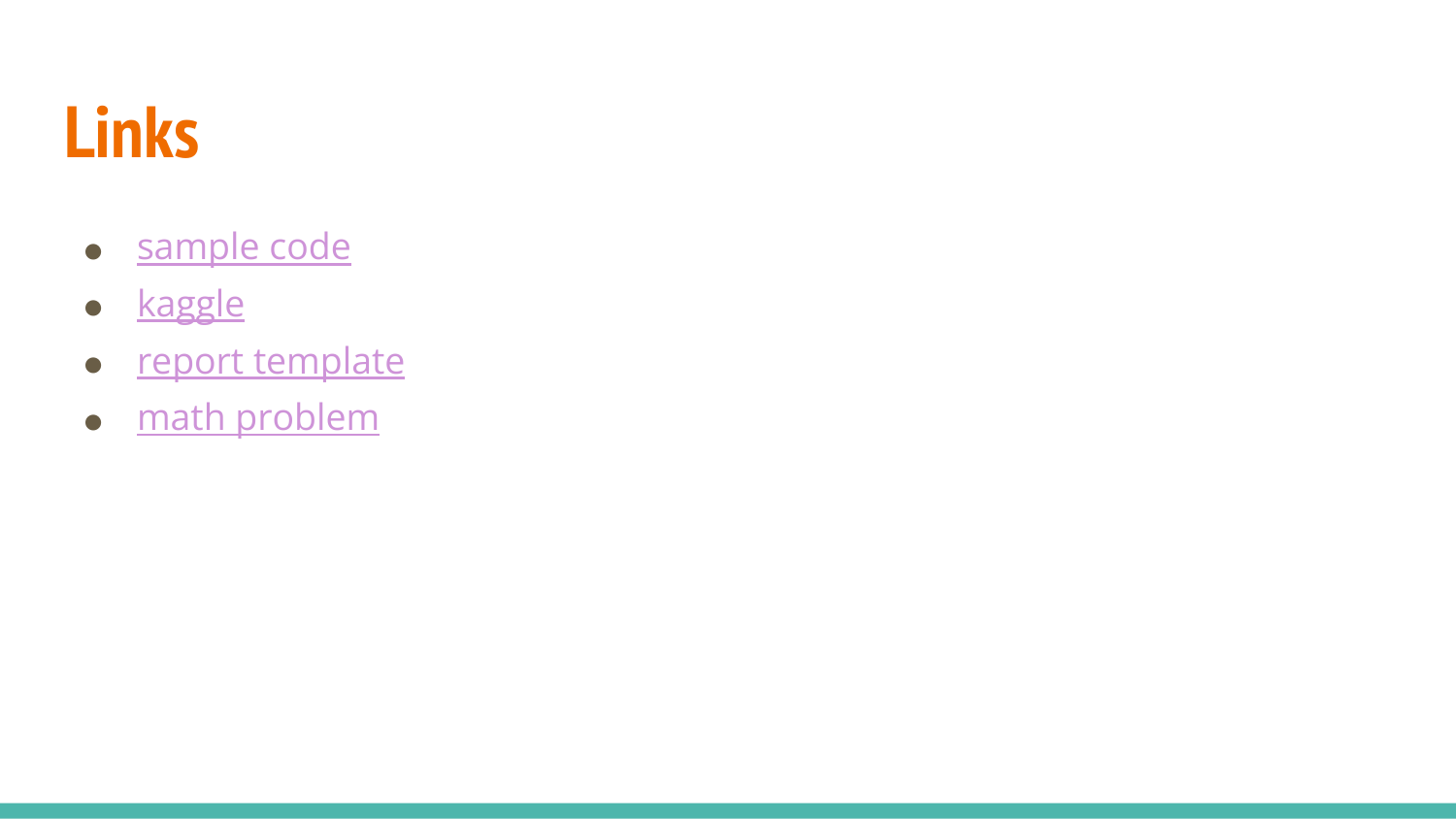

# Links
sample code
kaggle
report template
math problem